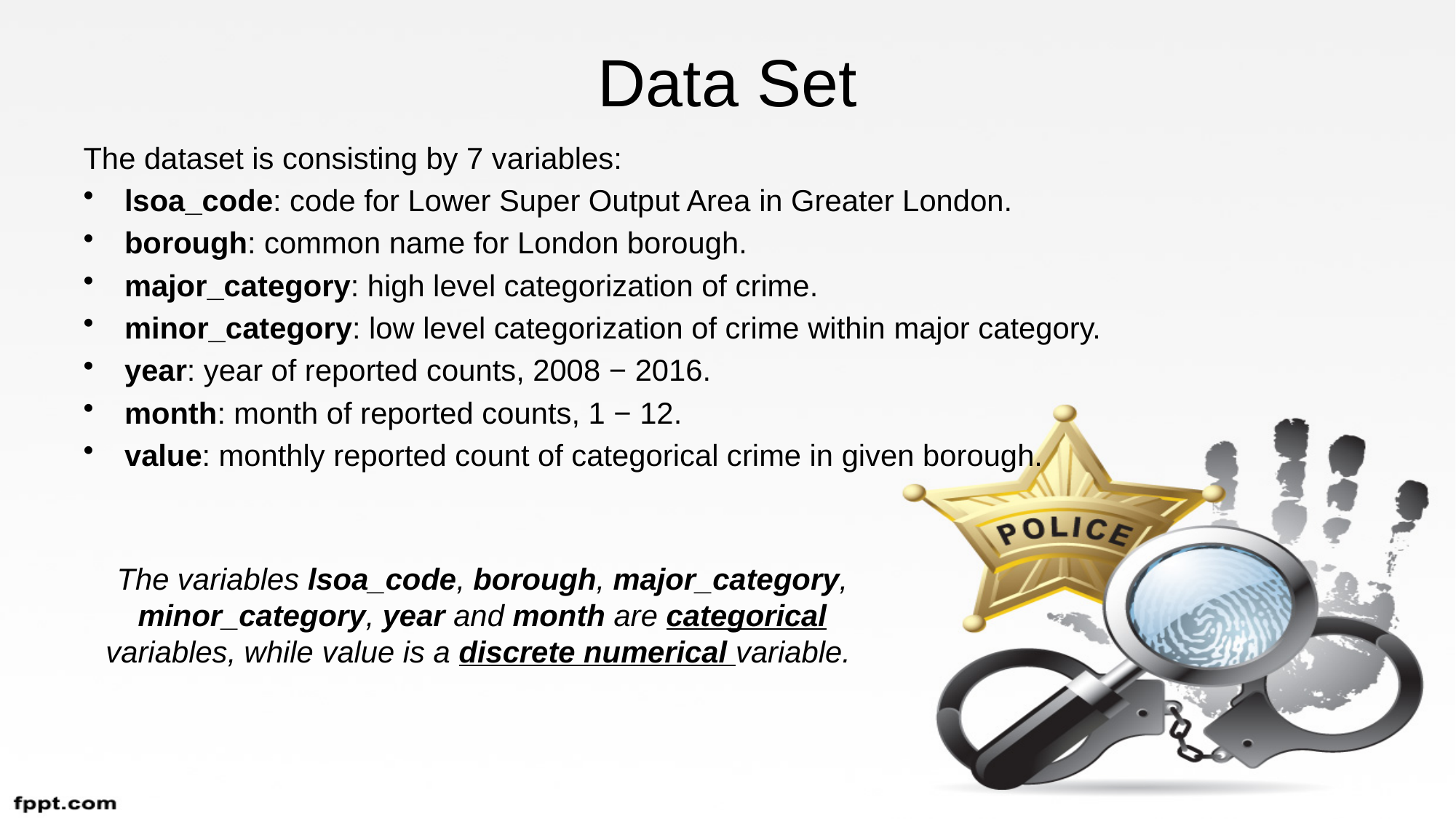

# Data Set

The dataset is consisting by 7 variables:
lsoa_code: code for Lower Super Output Area in Greater London.
borough: common name for London borough.
major_category: high level categorization of crime.
minor_category: low level categorization of crime within major category.
year: year of reported counts, 2008 − 2016.
month: month of reported counts, 1 − 12.
value: monthly reported count of categorical crime in given borough.
The variables lsoa_code, borough, major_category, minor_category, year and month are categorical variables, while value is a discrete numerical variable.